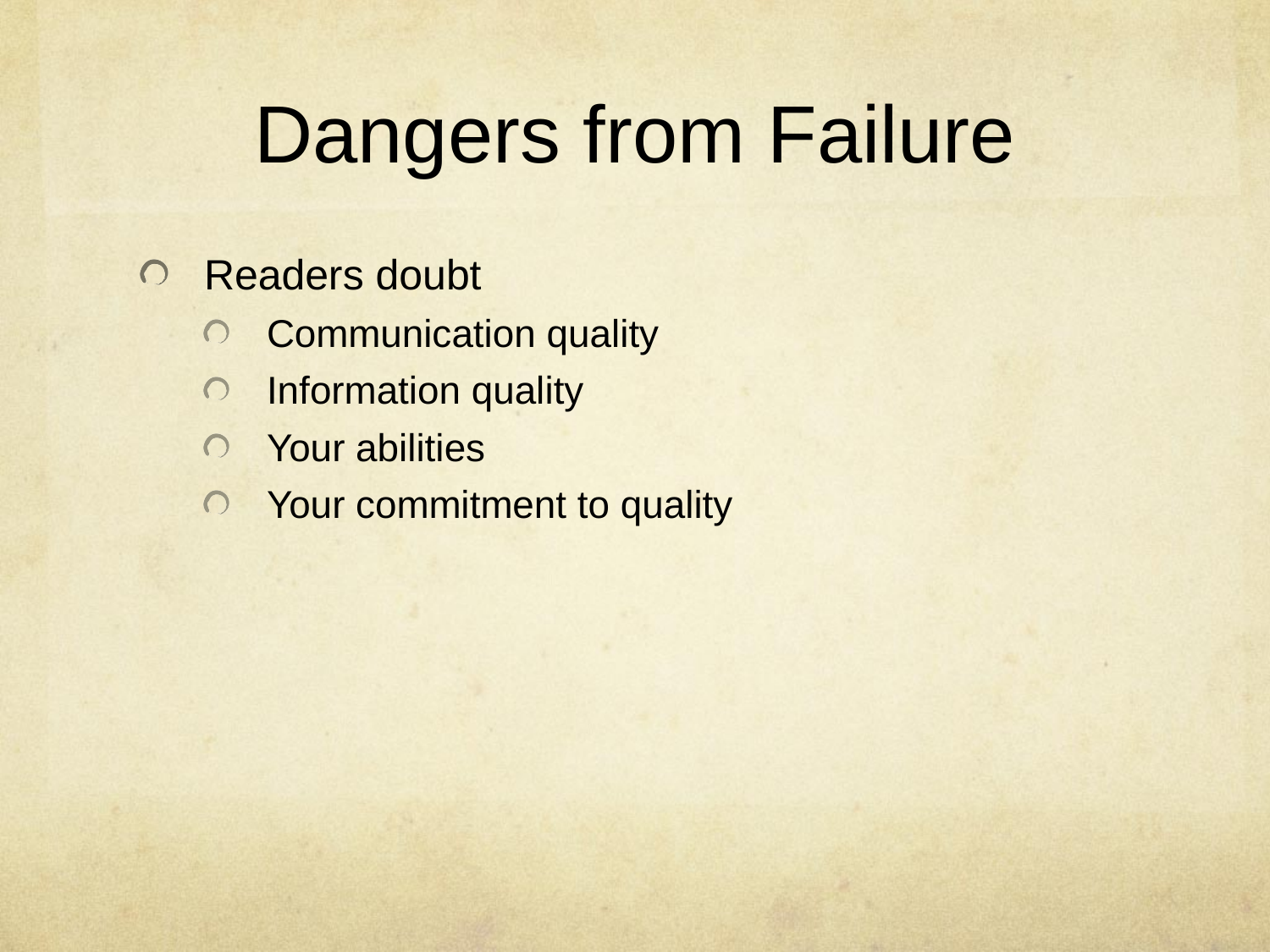

# Dangers from Failure
Readers doubt
Communication quality
Information quality
Your abilities
Your commitment to quality